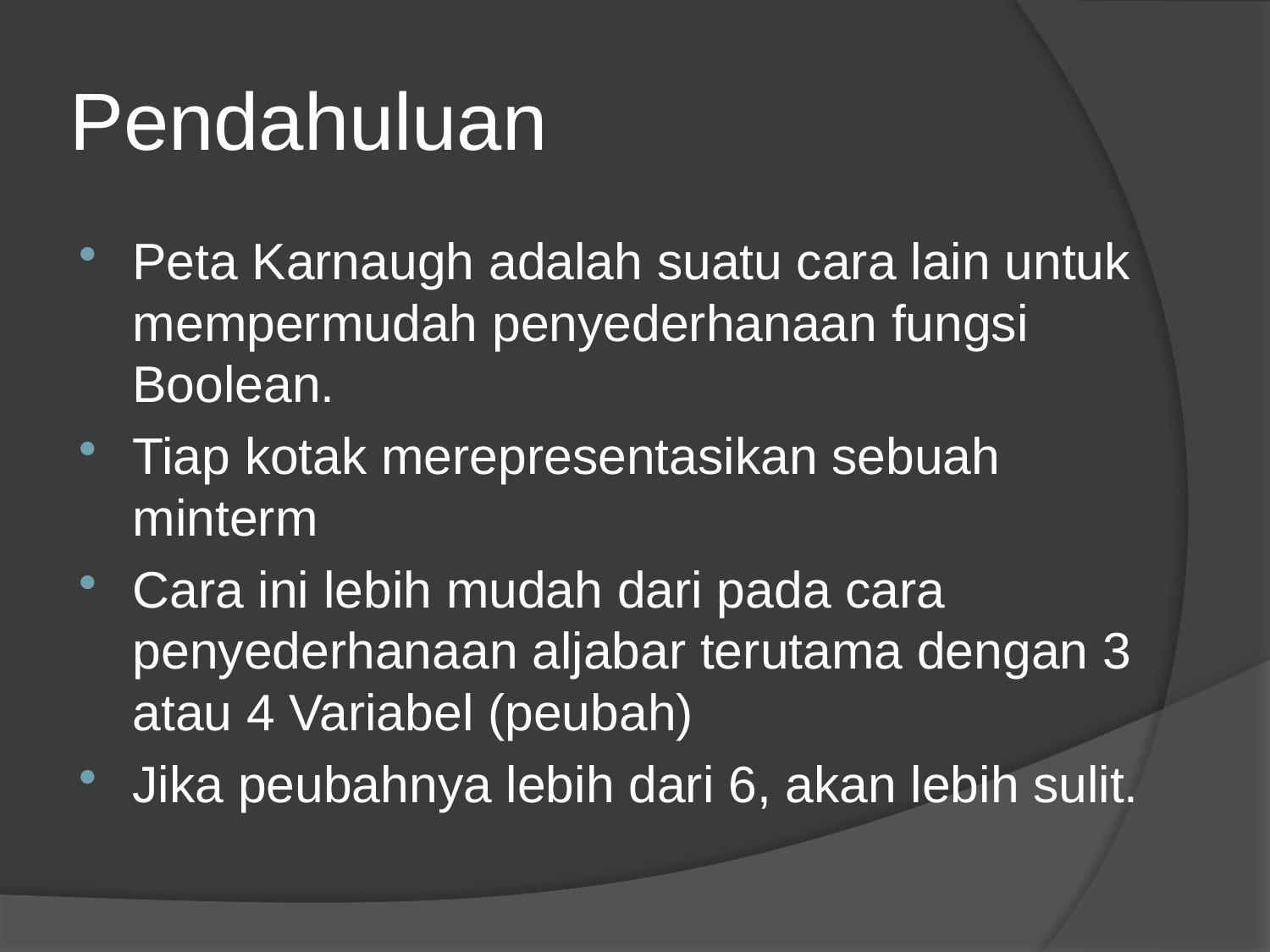

# Pendahuluan
Peta Karnaugh adalah suatu cara lain untuk mempermudah penyederhanaan fungsi Boolean.
Tiap kotak merepresentasikan sebuah minterm
Cara ini lebih mudah dari pada cara penyederhanaan aljabar terutama dengan 3 atau 4 Variabel (peubah)
Jika peubahnya lebih dari 6, akan lebih sulit.